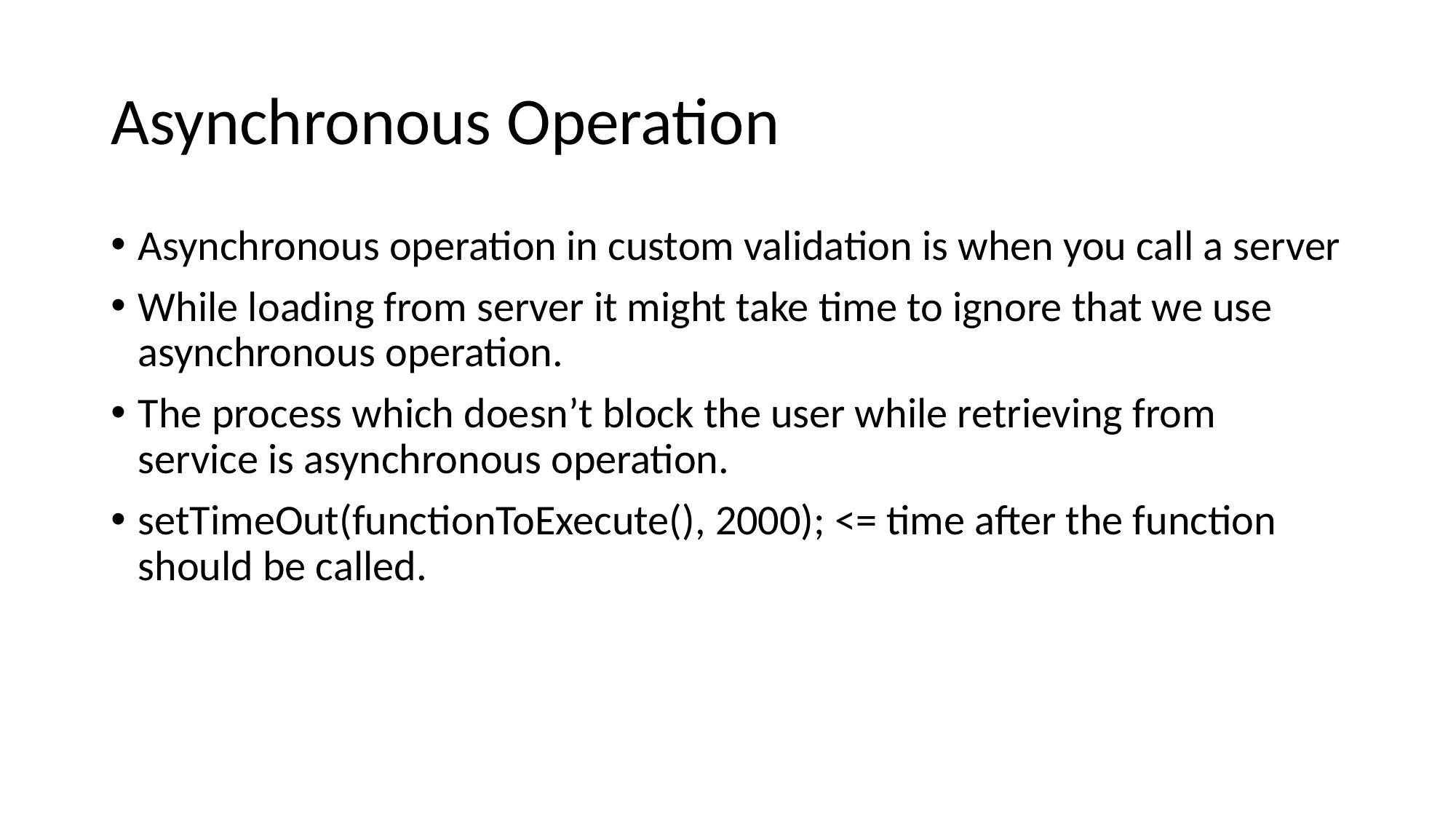

# Asynchronous Operation
Asynchronous operation in custom validation is when you call a server
While loading from server it might take time to ignore that we use asynchronous operation.
The process which doesn’t block the user while retrieving from service is asynchronous operation.
setTimeOut(functionToExecute(), 2000); <= time after the function should be called.